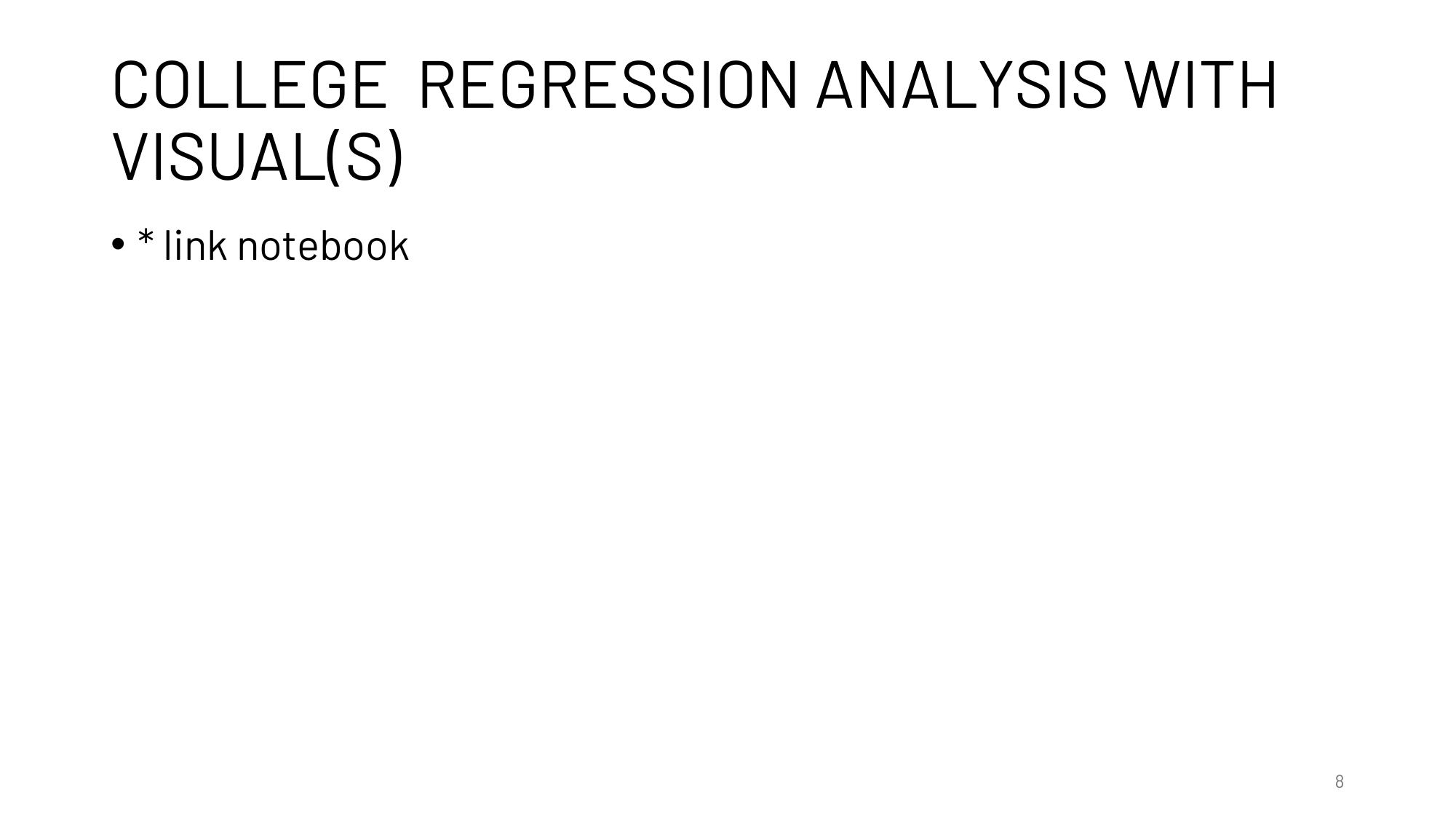

# COLLEGE  REGRESSION ANALYSIS WITH VISUAL(S)
* link notebook
8